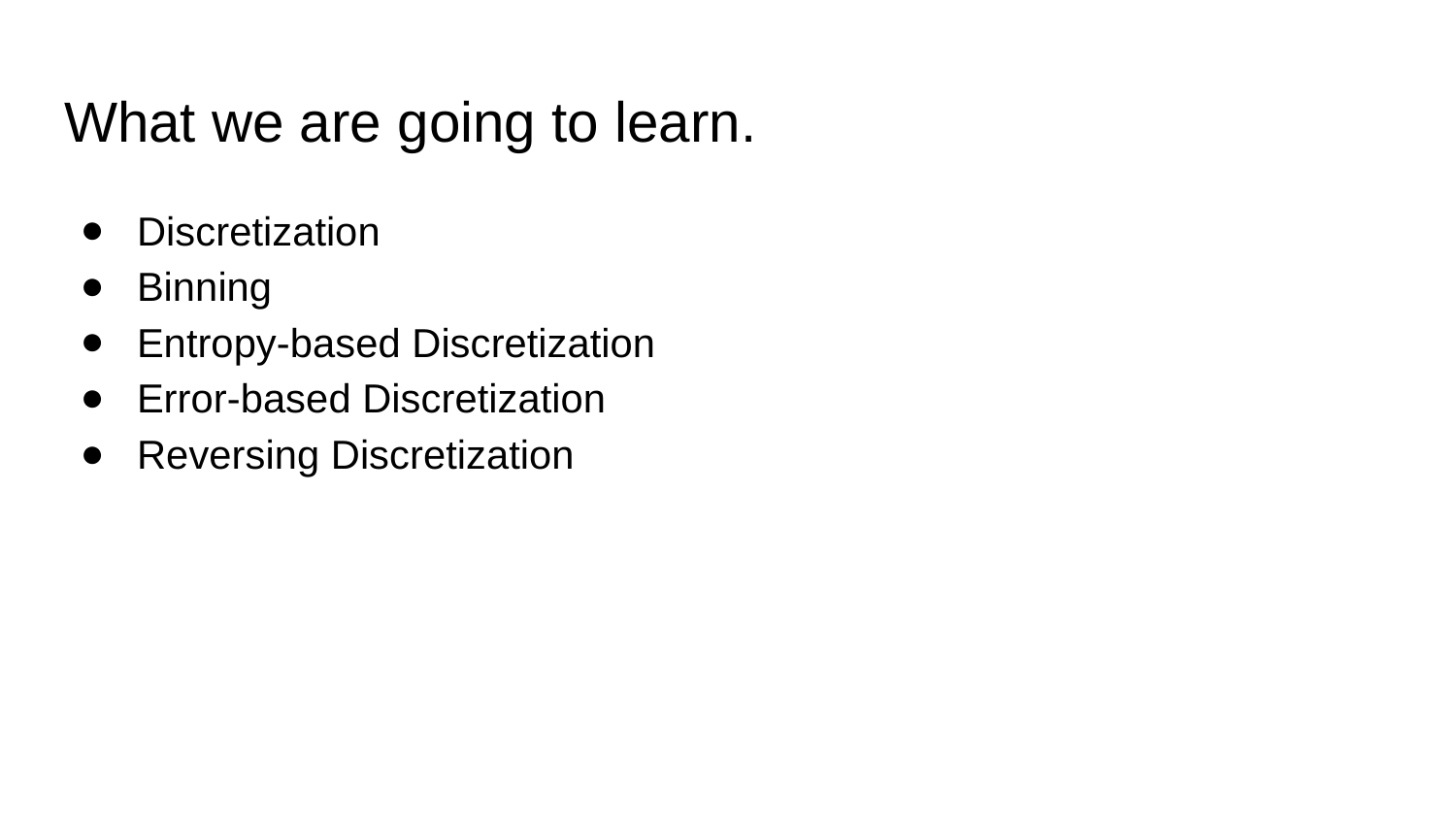

# What we are going to learn.
Discretization
Binning
Entropy-based Discretization
Error-based Discretization
Reversing Discretization